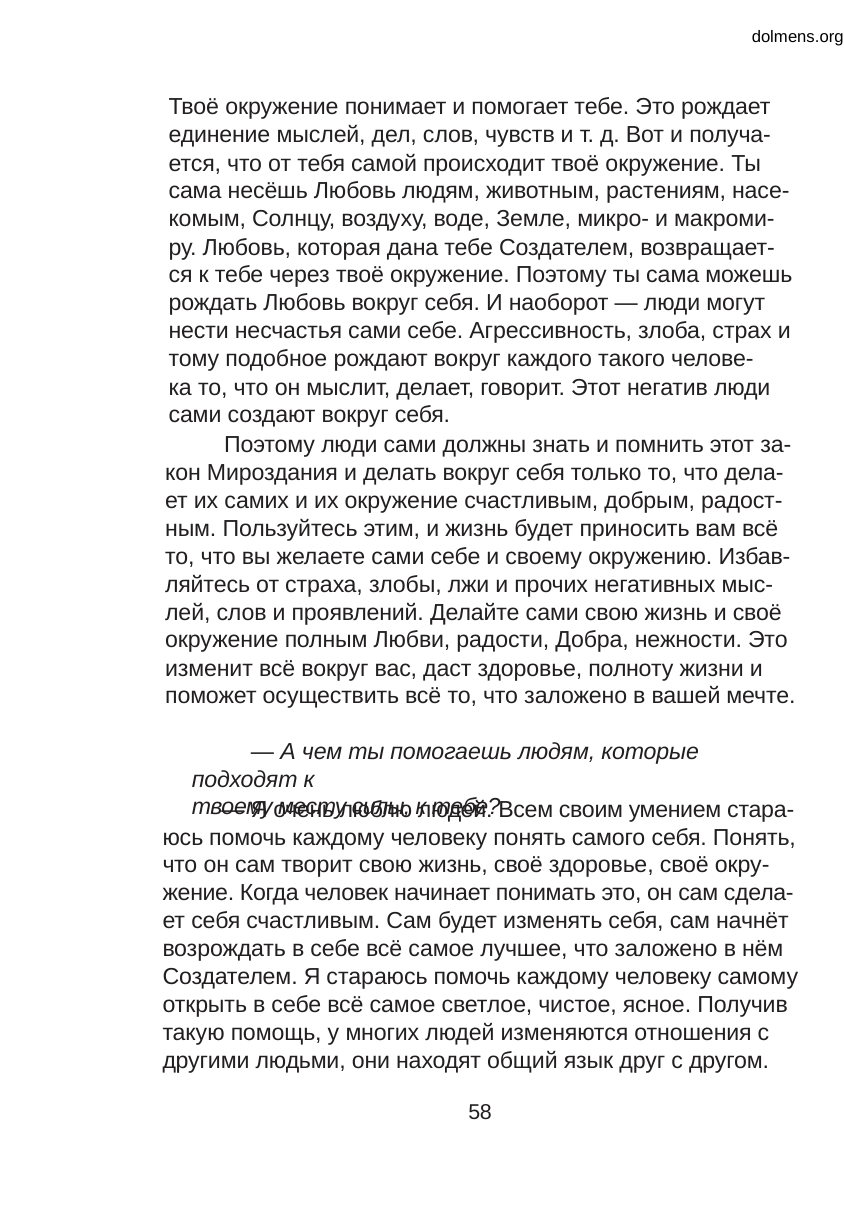

dolmens.org

Твоё окружение понимает и помогает тебе. Это рождает
единение мыслей, дел, слов, чувств и т. д. Вот и получа-
ется, что от тебя самой происходит твоё окружение. Ты
сама несёшь Любовь людям, животным, растениям, насе-
комым, Солнцу, воздуху, воде, Земле, микро- и макроми-
ру. Любовь, которая дана тебе Создателем, возвращает-
ся к тебе через твоё окружение. Поэтому ты сама можешь
рождать Любовь вокруг себя. И наоборот — люди могут
нести несчастья сами себе. Агрессивность, злоба, страх и
тому подобное рождают вокруг каждого такого челове-
ка то, что он мыслит, делает, говорит. Этот негатив люди
сами создают вокруг себя.

Поэтому люди сами должны знать и помнить этот за-
кон Мироздания и делать вокруг себя только то, что дела-
ет их самих и их окружение счастливым, добрым, радост-
ным. Пользуйтесь этим, и жизнь будет приносить вам всё
то, что вы желаете сами себе и своему окружению. Избав-
ляйтесь от страха, злобы, лжи и прочих негативных мыс-
лей, слов и проявлений. Делайте сами свою жизнь и своё
окружение полным Любви, радости, Добра, нежности. Это
изменит всё вокруг вас, даст здоровье, полноту жизни и
поможет осуществить всё то, что заложено в вашей мечте.

— А чем ты помогаешь людям, которые подходят к
твоему месту силы, к тебе?

— Я очень люблю людей. Всем своим умением стара-
юсь помочь каждому человеку понять самого себя. Понять,
что он сам творит свою жизнь, своё здоровье, своё окру-
жение. Когда человек начинает понимать это, он сам сдела-
ет себя счастливым. Сам будет изменять себя, сам начнёт
возрождать в себе всё самое лучшее, что заложено в нём
Создателем. Я стараюсь помочь каждому человеку самому
открыть в себе всё самое светлое, чистое, ясное. Получив
такую помощь, у многих людей изменяются отношения с
другими людьми, они находят общий язык друг с другом.

58